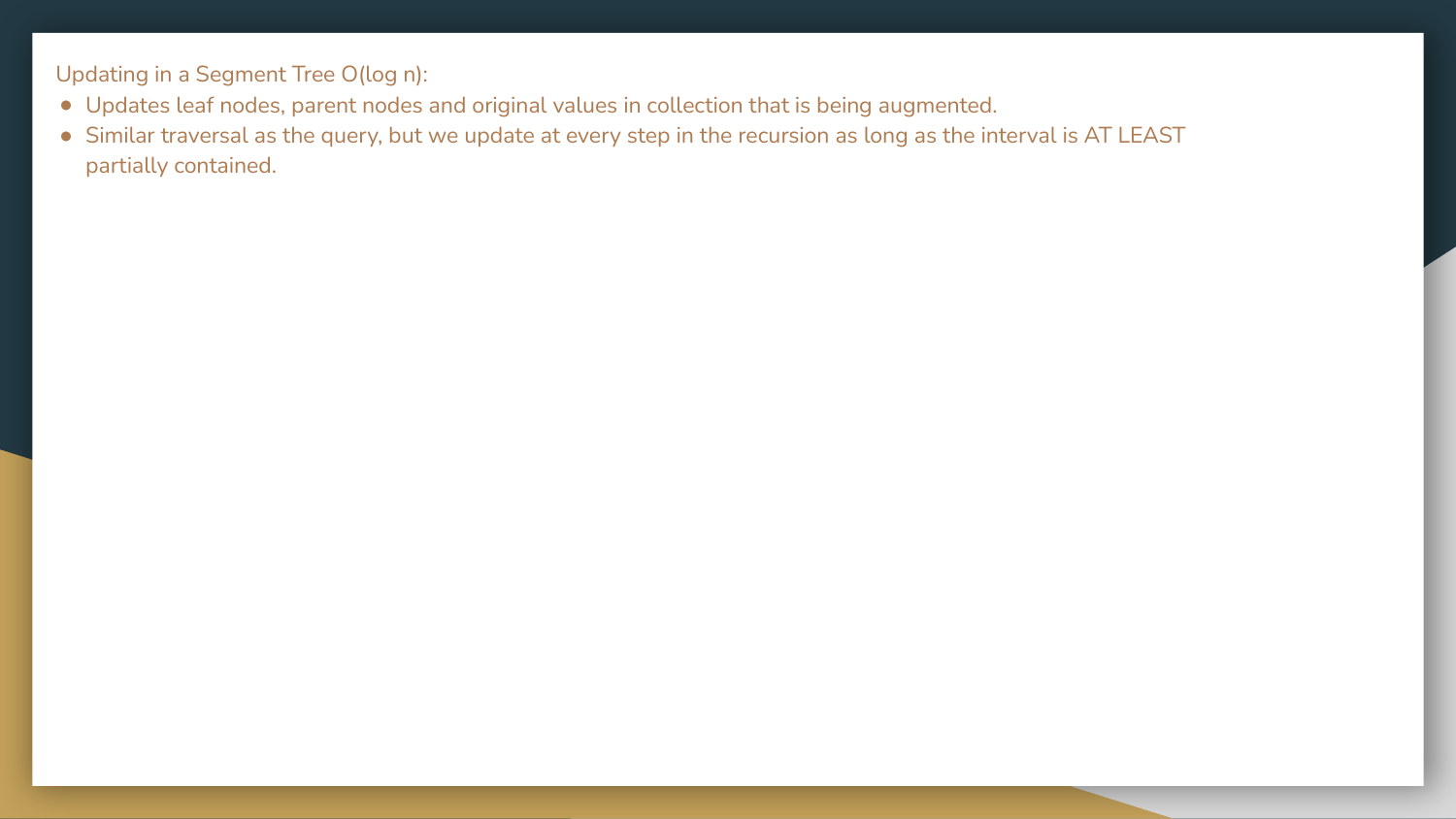

# Updating in a Segment Tree O(log n):
Updates leaf nodes, parent nodes and original values in collection that is being augmented.
Similar traversal as the query, but we update at every step in the recursion as long as the interval is AT LEAST partially contained.